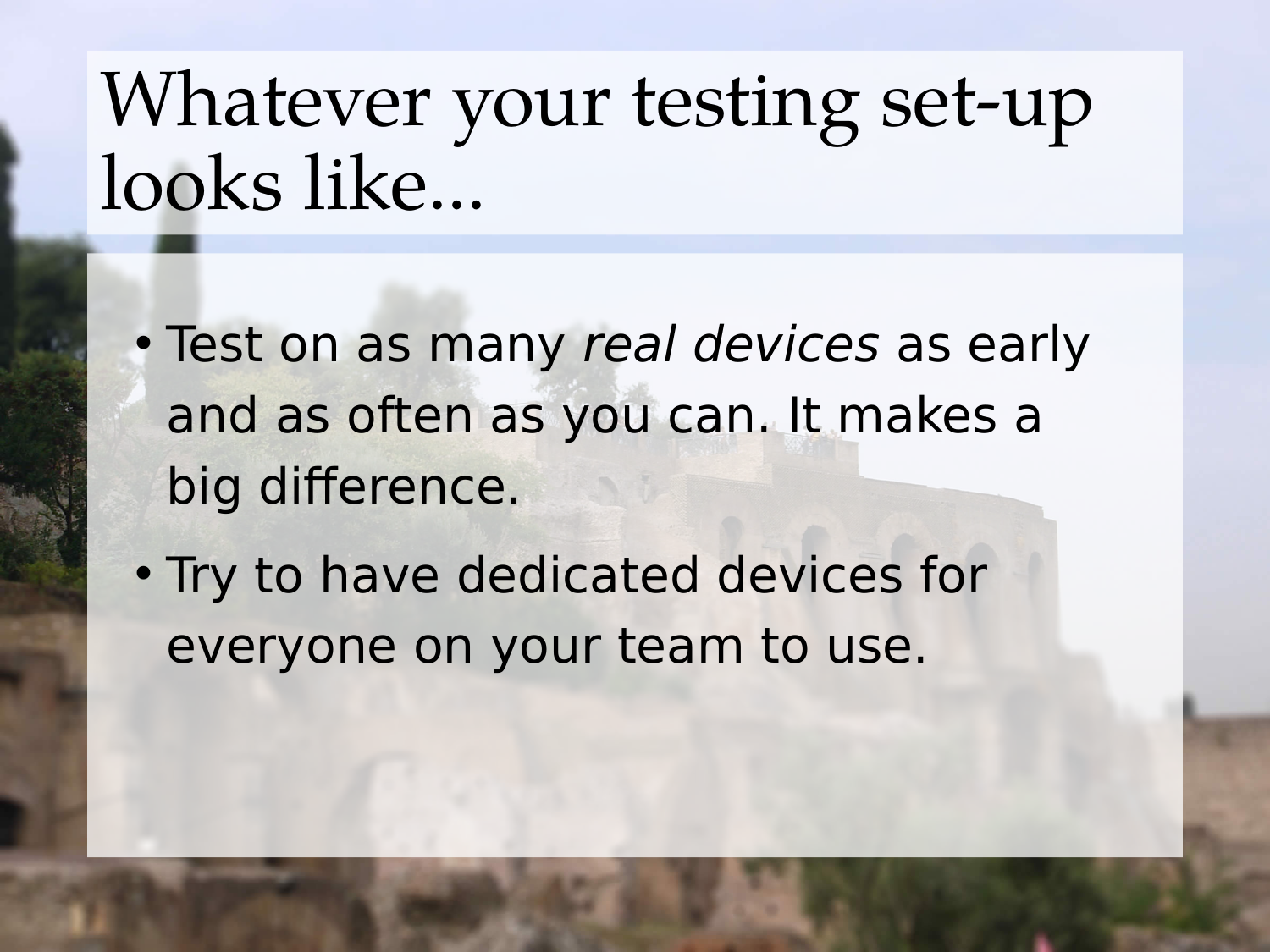

# Whatever your testing set-up looks like...
Test on as many real devices as early and as often as you can. It makes a big difference.
Try to have dedicated devices for everyone on your team to use.